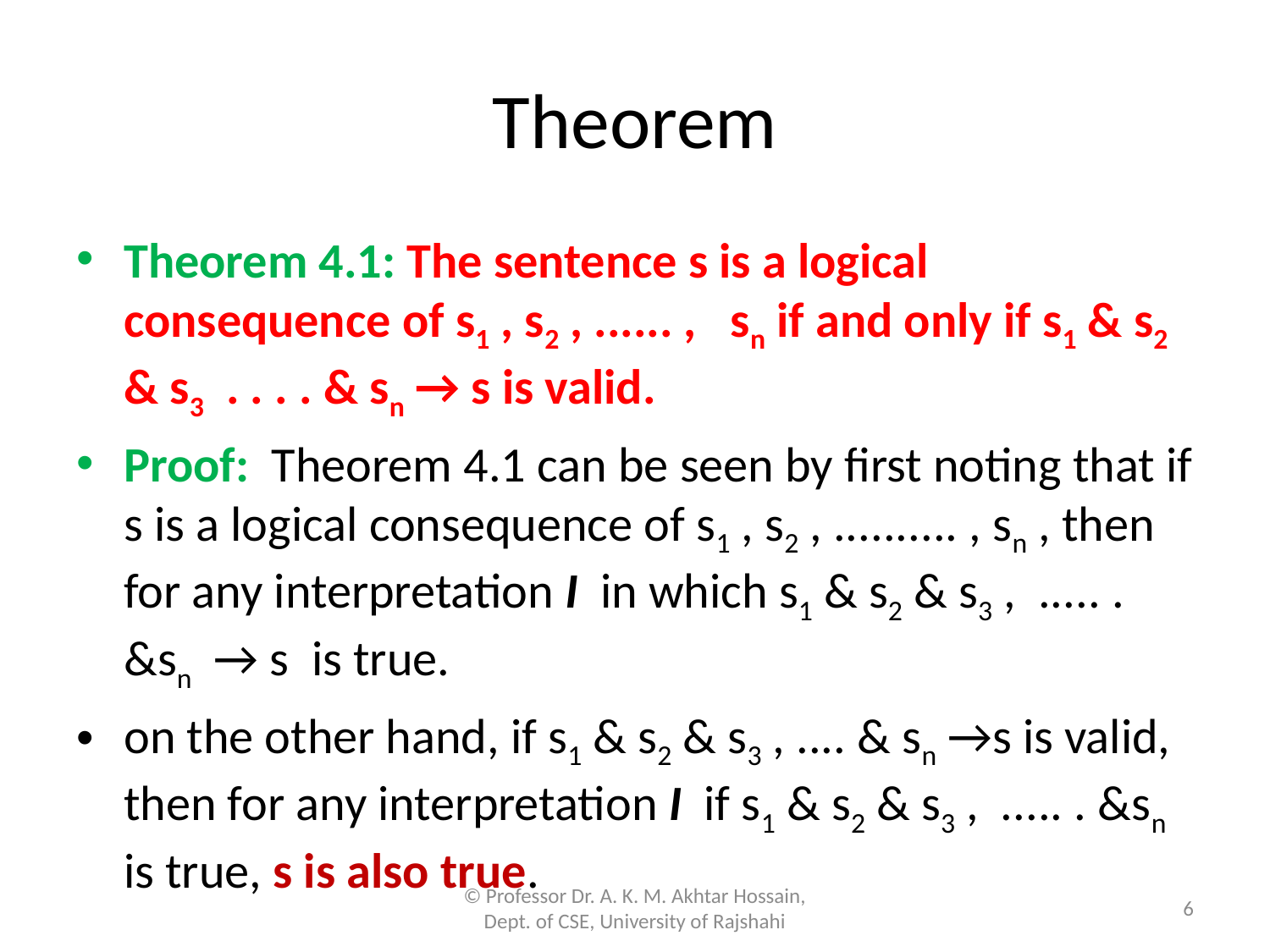

# Theorem
Theorem 4.1: The sentence s is a logical consequence of s1 , s2 , ...... ,   sn if and only if s1 & s2 & s3  . . . . & sn → s is valid.
Proof:  Theorem 4.1 can be seen by first noting that if s is a logical consequence of s1 , s2 , .......... , sn , then for any interpretation I  in which s1 & s2 & s3 ,  ..... . &sn  → s  is true.
on the other hand, if s1 & s2 & s3 , .... & sn →s is valid, then for any interpretation I  if s1 & s2 & s3 ,  ..... . &sn  is true, s is also true.

© Professor Dr. A. K. M. Akhtar Hossain, Dept. of CSE, University of Rajshahi
6